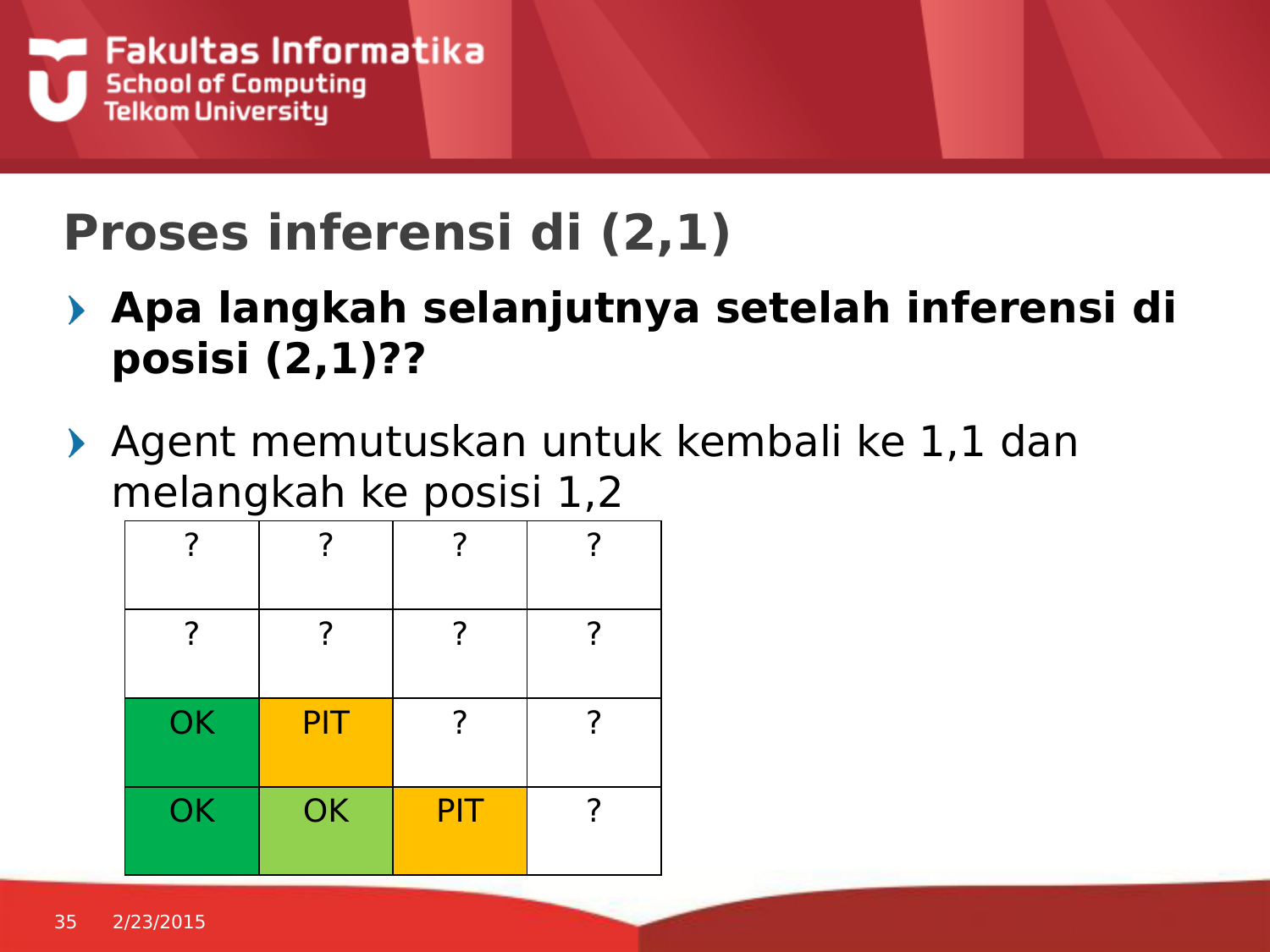

# Proses inferensi di (2,1)
Apa langkah selanjutnya setelah inferensi di posisi (2,1)??
Agent memutuskan untuk kembali ke 1,1 dan melangkah ke posisi 1,2
| ? | ? | ? | ? |
| --- | --- | --- | --- |
| ? | ? | ? | ? |
| OK | PIT | ? | ? |
| OK | OK | PIT | ? |
35
2/23/2015